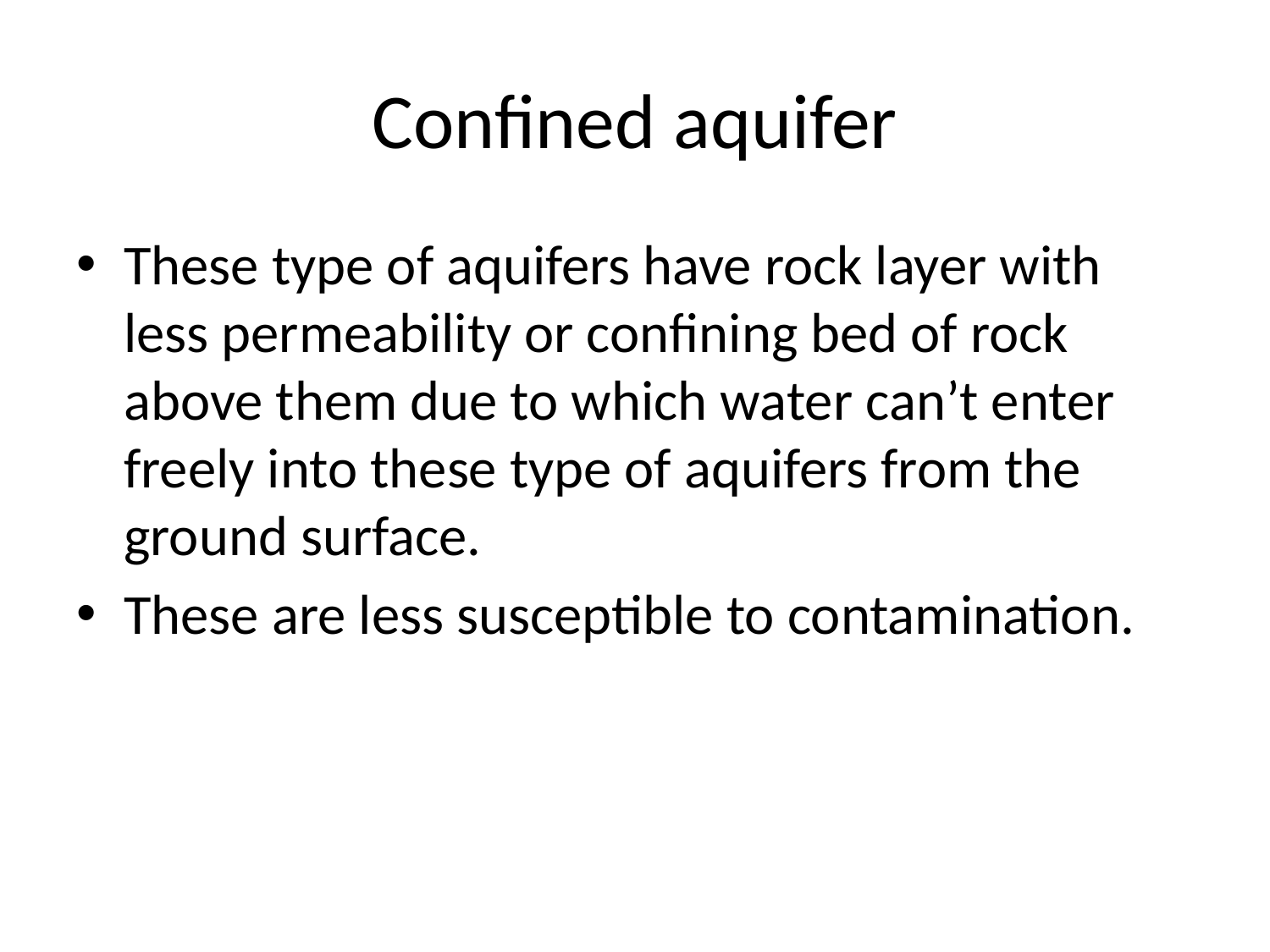

# Confined aquifer
These type of aquifers have rock layer with less permeability or confining bed of rock above them due to which water can’t enter freely into these type of aquifers from the ground surface.
These are less susceptible to contamination.